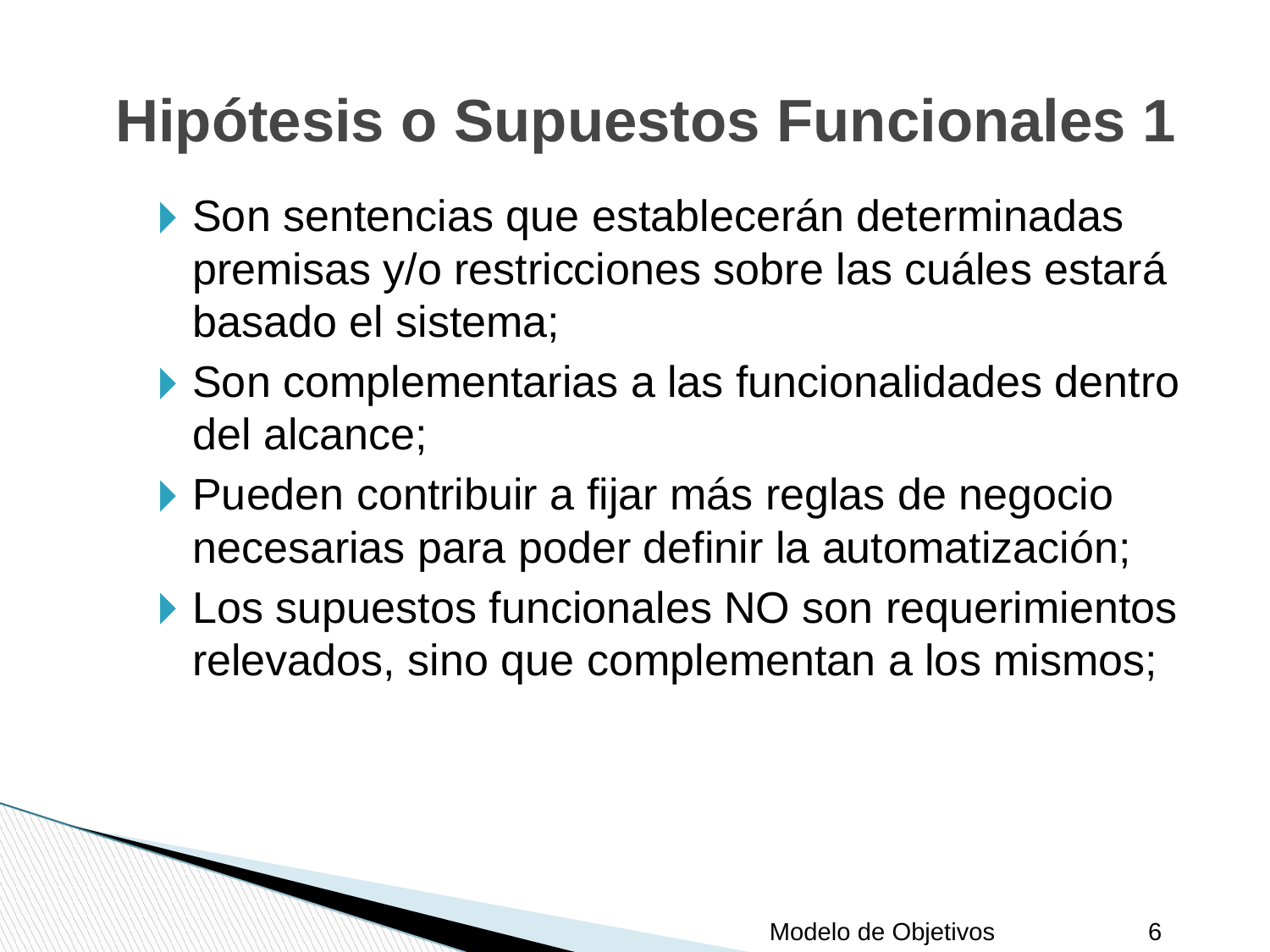

Hipótesis o Supuestos Funcionales 1
Son sentencias que establecerán determinadas premisas y/o restricciones sobre las cuáles estará basado el sistema;
Son complementarias a las funcionalidades dentro del alcance;
Pueden contribuir a fijar más reglas de negocio necesarias para poder definir la automatización;
Los supuestos funcionales NO son requerimientos relevados, sino que complementan a los mismos;

Modelo de Objetivos
6